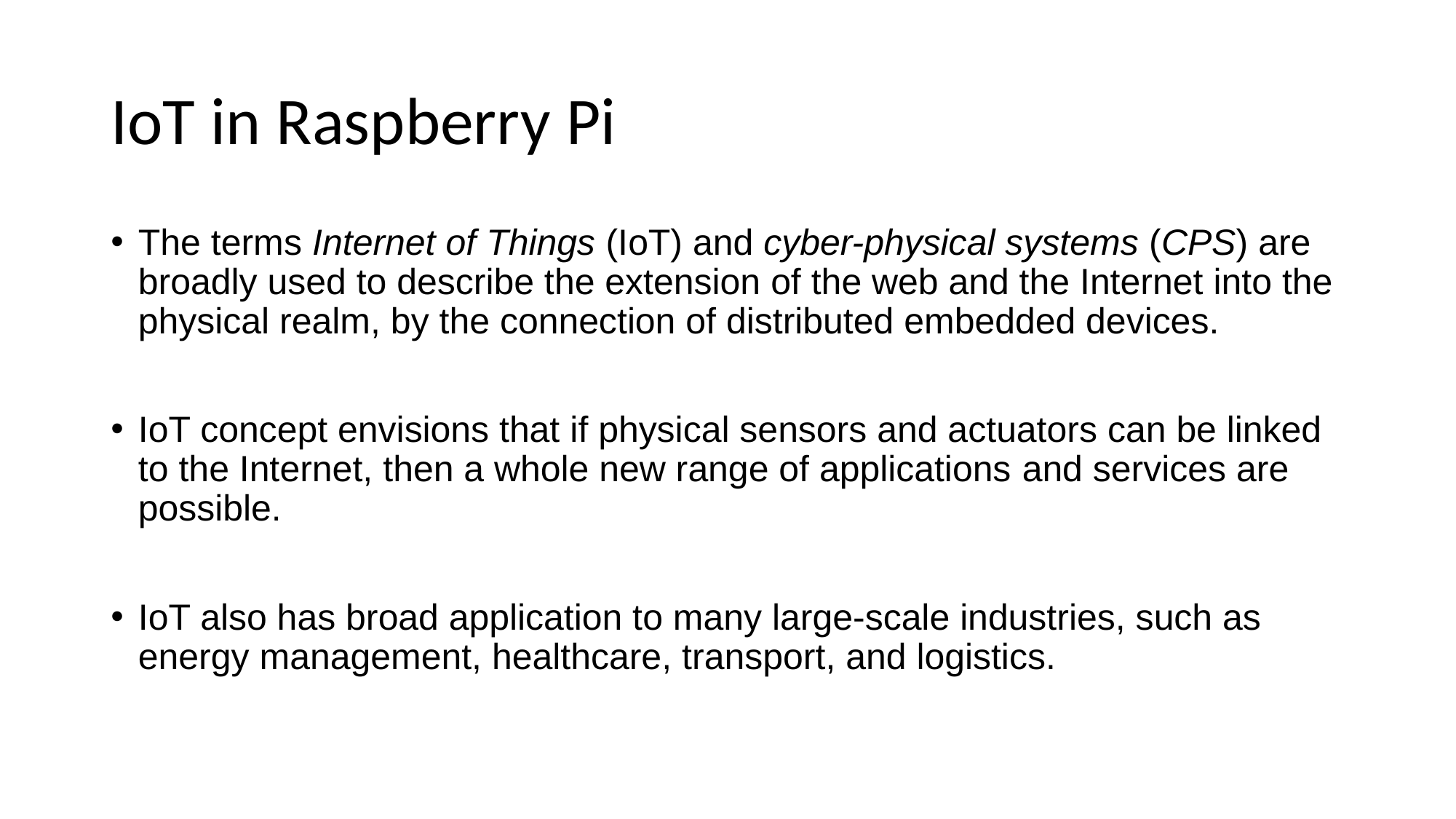

# IoT in Raspberry Pi
The terms Internet of Things (IoT) and cyber-physical systems (CPS) are broadly used to describe the extension of the web and the Internet into the physical realm, by the connection of distributed embedded devices.

IoT concept envisions that if physical sensors and actuators can be linked to the Internet, then a whole new range of applications and services are possible.

IoT also has broad application to many large-scale industries, such as energy management, healthcare, transport, and logistics.